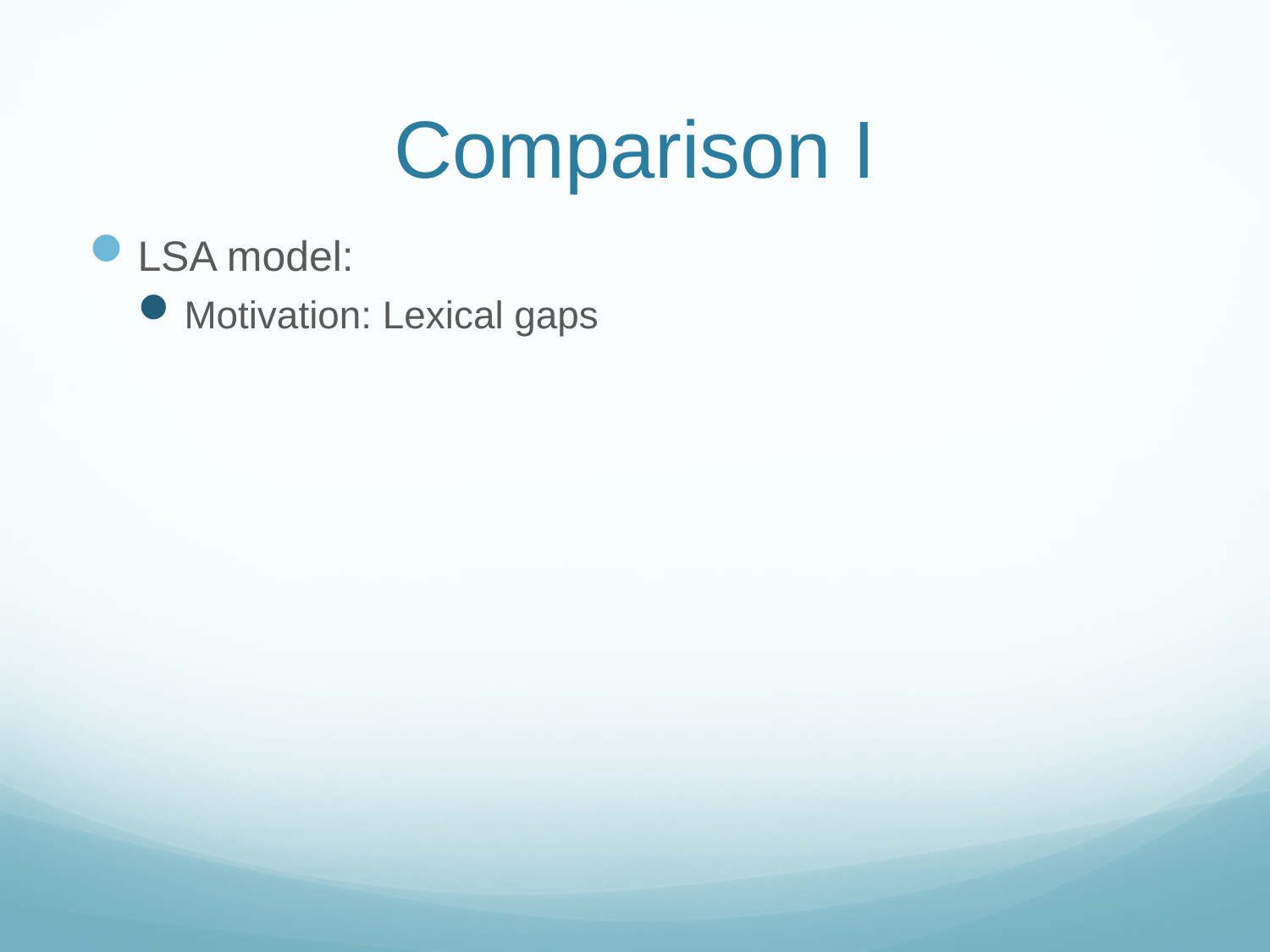

# Comparison I
LSA model:
Motivation: Lexical gaps